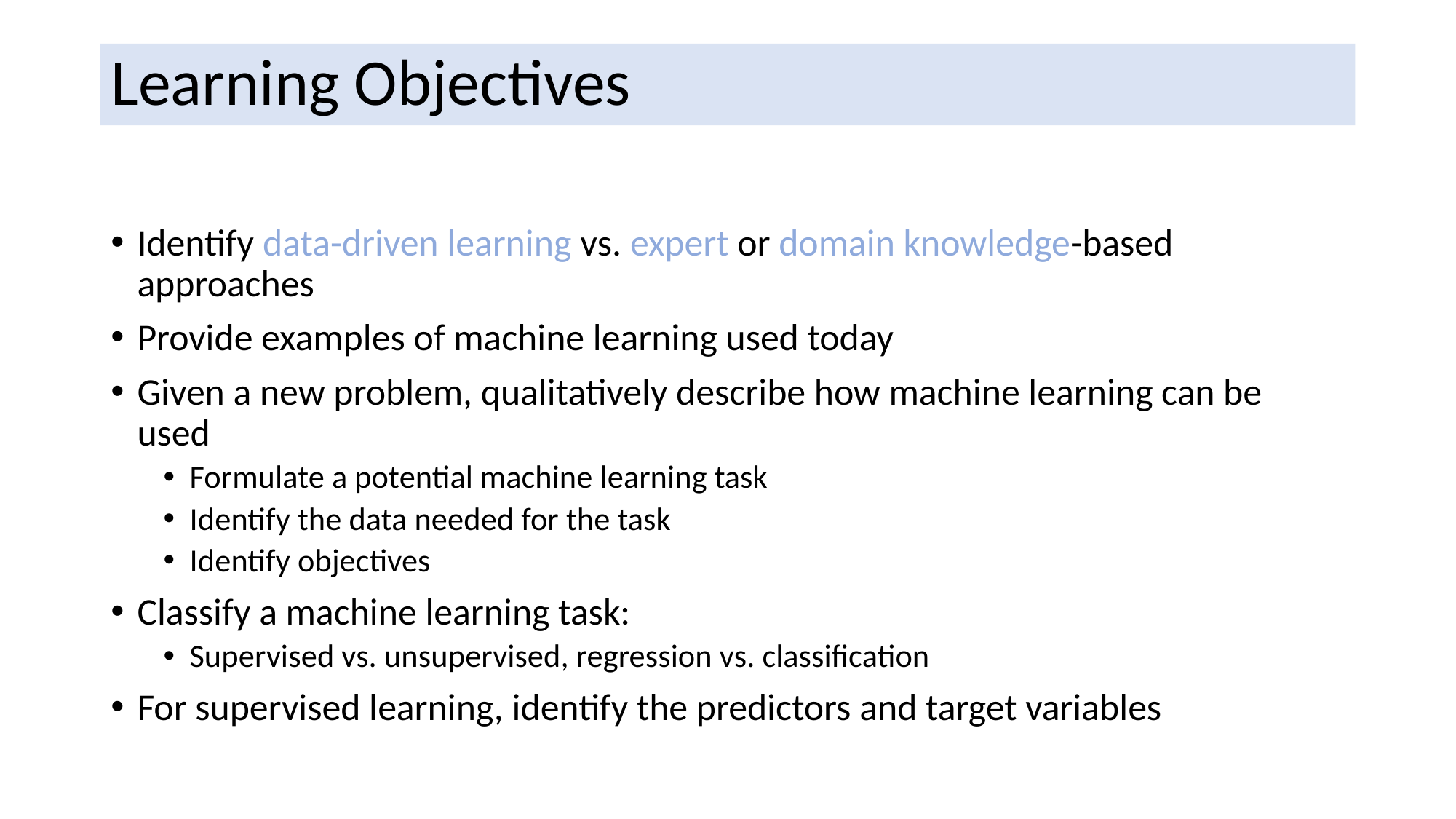

# Learning Objectives
Identify data-driven learning vs. expert or domain knowledge-based approaches
Provide examples of machine learning used today
Given a new problem, qualitatively describe how machine learning can be used
Formulate a potential machine learning task
Identify the data needed for the task
Identify objectives
Classify a machine learning task:
Supervised vs. unsupervised, regression vs. classification
For supervised learning, identify the predictors and target variables
4